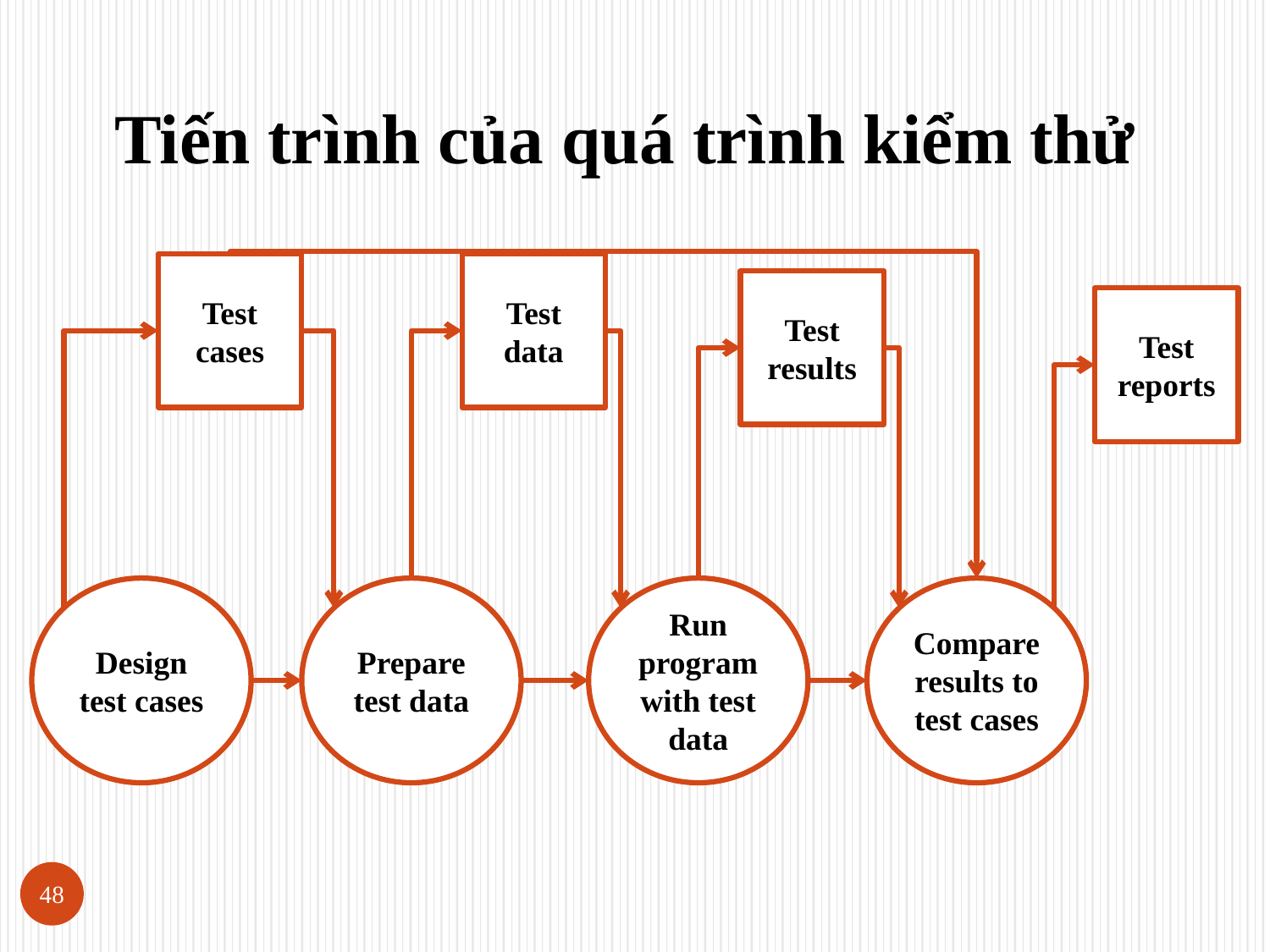

# Tiến trình của quá trình kiểm thử
Test cases
Test data
Test results
Test reports
Design test cases
Prepare test data
Run program with test data
Compare results to test cases
48